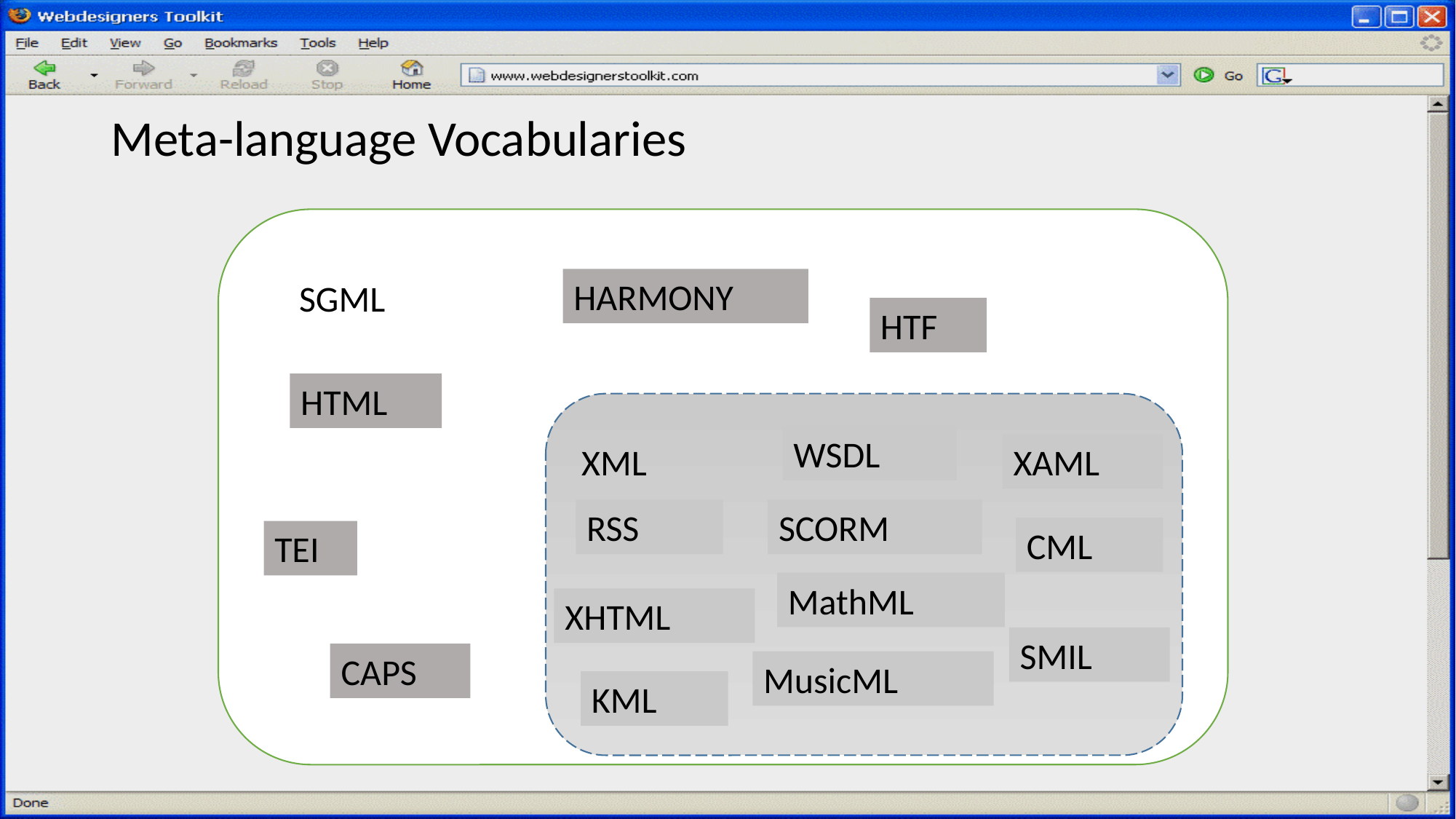

# Meta-language Vocabularies

HARMONY
SGML
HTF
HTML

WSDL
XML
XAML
RSS
SCORM
CML
TEI
MathML
XHTML
SMIL
CAPS
MusicML
KML